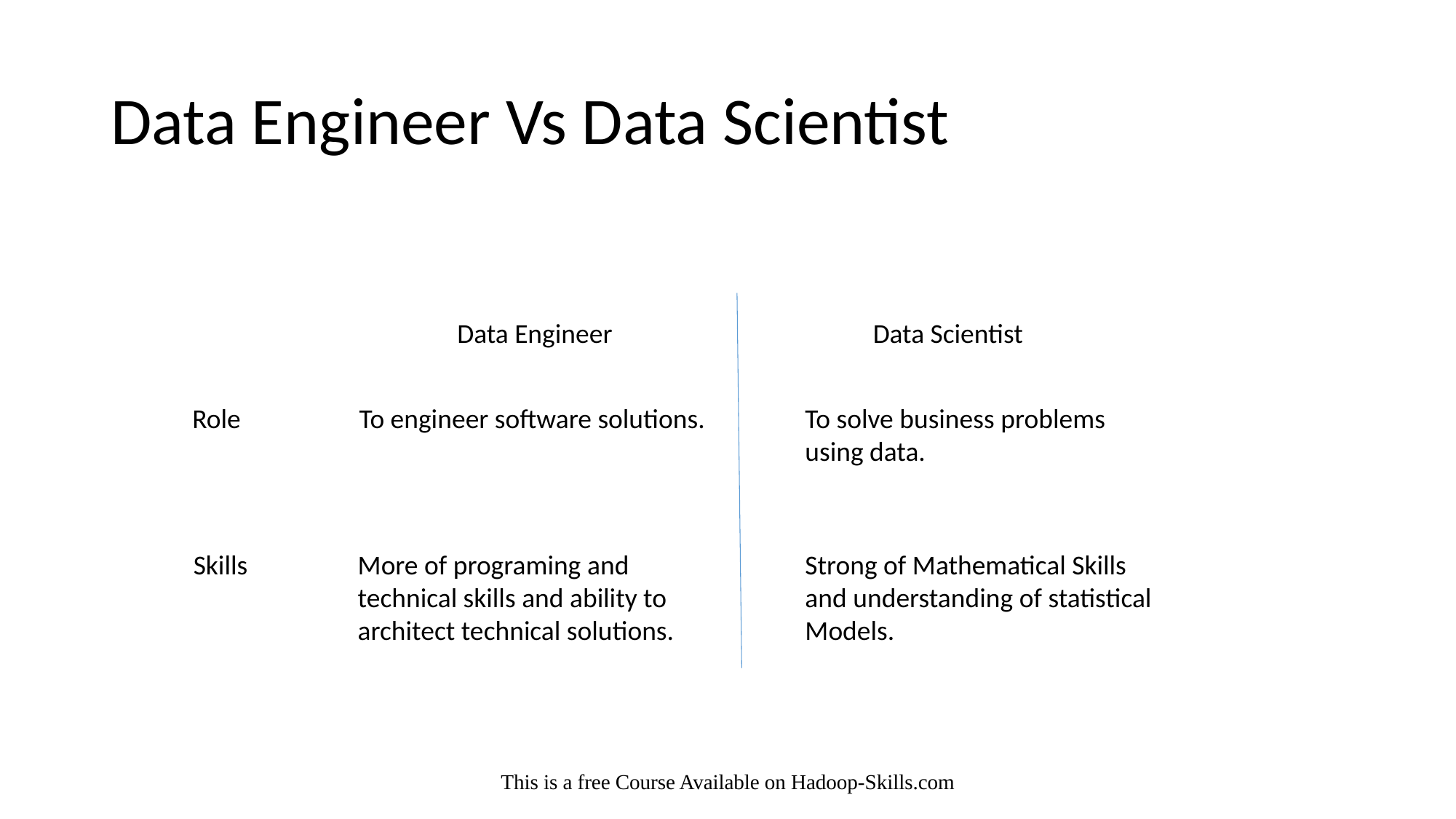

# Data Engineer Vs Data Scientist
Data Engineer
Data Scientist
To engineer software solutions.
Role
To solve business problems using data.
Skills
More of programing and technical skills and ability to architect technical solutions.
Strong of Mathematical Skills and understanding of statistical Models.
This is a free Course Available on Hadoop-Skills.com